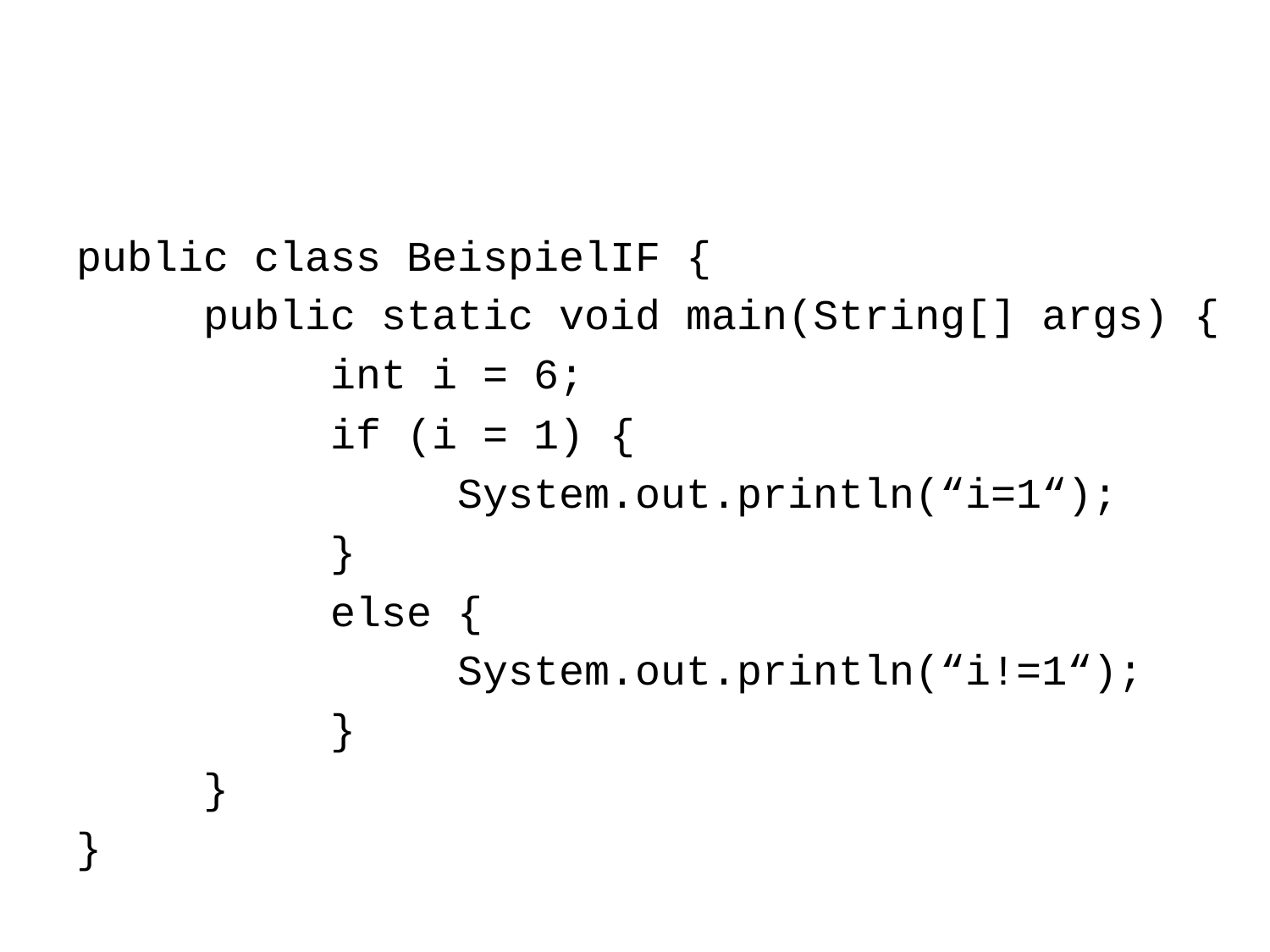

#
public class BeispielIF {
	public static void main(String[] args) {
		int i = 6;
		if (i = 1) {
			System.out.println(“i=1“);
		}
		else {
			System.out.println(“i!=1“);
		}
	}
}